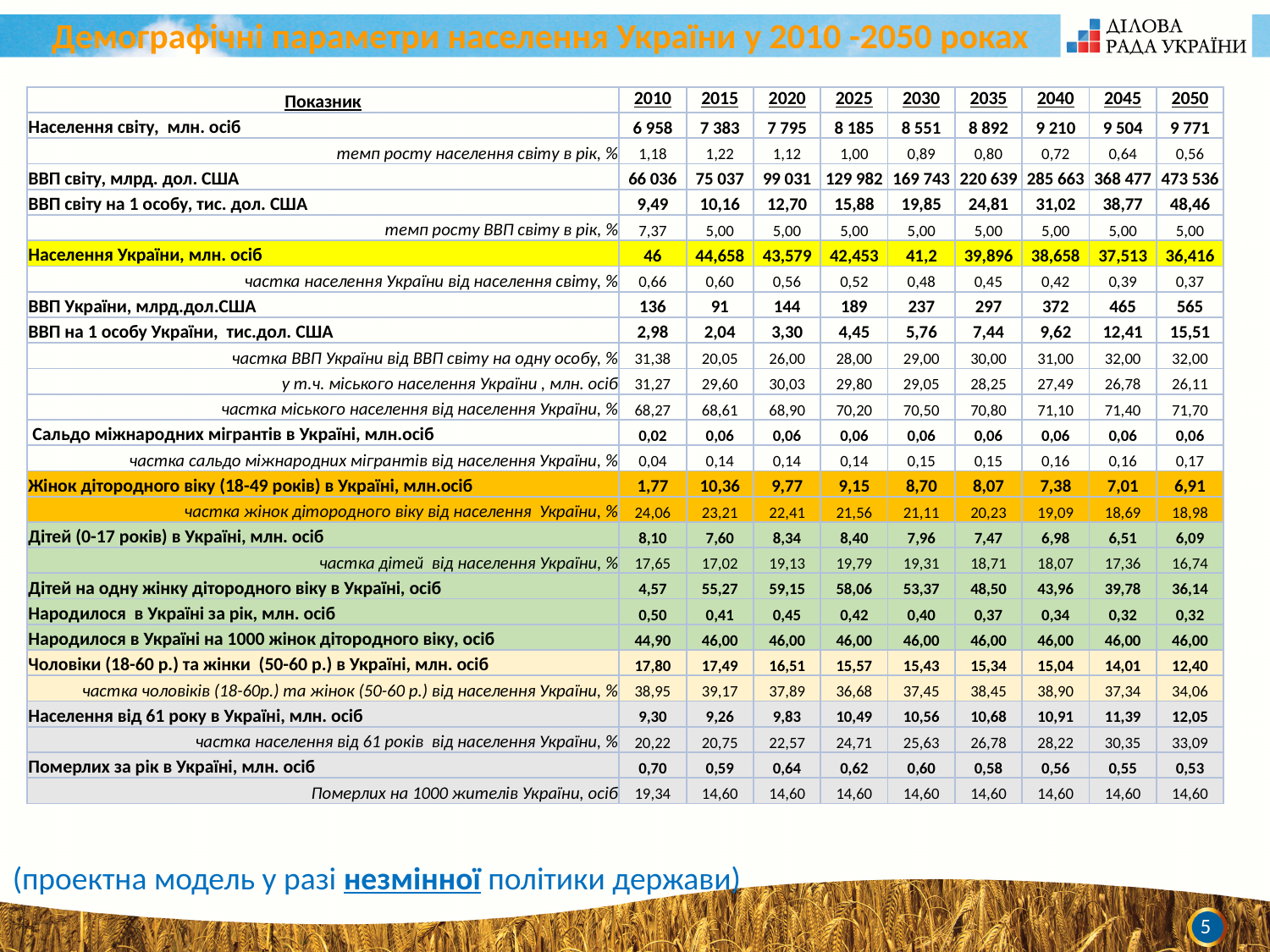

Демографічні параметри населення України у 2010 -2050 роках

| Показник | 2010 | 2015 | 2020 | 2025 | 2030 | 2035 | 2040 | 2045 | 2050 |
| --- | --- | --- | --- | --- | --- | --- | --- | --- | --- |
| Населення світу, млн. осіб | 6 958 | 7 383 | 7 795 | 8 185 | 8 551 | 8 892 | 9 210 | 9 504 | 9 771 |
| темп росту населення світу в рік, % | 1,18 | 1,22 | 1,12 | 1,00 | 0,89 | 0,80 | 0,72 | 0,64 | 0,56 |
| ВВП світу, млрд. дол. США | 66 036 | 75 037 | 99 031 | 129 982 | 169 743 | 220 639 | 285 663 | 368 477 | 473 536 |
| ВВП світу на 1 особу, тис. дол. США | 9,49 | 10,16 | 12,70 | 15,88 | 19,85 | 24,81 | 31,02 | 38,77 | 48,46 |
| темп росту ВВП світу в рік, % | 7,37 | 5,00 | 5,00 | 5,00 | 5,00 | 5,00 | 5,00 | 5,00 | 5,00 |
| Населення України, млн. осіб | 46 | 44,658 | 43,579 | 42,453 | 41,2 | 39,896 | 38,658 | 37,513 | 36,416 |
| частка населення України від населення світу, % | 0,66 | 0,60 | 0,56 | 0,52 | 0,48 | 0,45 | 0,42 | 0,39 | 0,37 |
| ВВП України, млрд.дол.США | 136 | 91 | 144 | 189 | 237 | 297 | 372 | 465 | 565 |
| ВВП на 1 особу України, тис.дол. США | 2,98 | 2,04 | 3,30 | 4,45 | 5,76 | 7,44 | 9,62 | 12,41 | 15,51 |
| частка ВВП України від ВВП світу на одну особу, % | 31,38 | 20,05 | 26,00 | 28,00 | 29,00 | 30,00 | 31,00 | 32,00 | 32,00 |
| у т.ч. міського населення України , млн. осіб | 31,27 | 29,60 | 30,03 | 29,80 | 29,05 | 28,25 | 27,49 | 26,78 | 26,11 |
| частка міського населення від населення України, % | 68,27 | 68,61 | 68,90 | 70,20 | 70,50 | 70,80 | 71,10 | 71,40 | 71,70 |
| Сальдо міжнародних мігрантів в Україні, млн.осіб | 0,02 | 0,06 | 0,06 | 0,06 | 0,06 | 0,06 | 0,06 | 0,06 | 0,06 |
| частка сальдо міжнародних мігрантів від населення України, % | 0,04 | 0,14 | 0,14 | 0,14 | 0,15 | 0,15 | 0,16 | 0,16 | 0,17 |
| Жінок дітородного віку (18-49 років) в Україні, млн.осіб | 1,77 | 10,36 | 9,77 | 9,15 | 8,70 | 8,07 | 7,38 | 7,01 | 6,91 |
| частка жінок дітородного віку від населення України, % | 24,06 | 23,21 | 22,41 | 21,56 | 21,11 | 20,23 | 19,09 | 18,69 | 18,98 |
| Дітей (0-17 років) в Україні, млн. осіб | 8,10 | 7,60 | 8,34 | 8,40 | 7,96 | 7,47 | 6,98 | 6,51 | 6,09 |
| частка дітей від населення України, % | 17,65 | 17,02 | 19,13 | 19,79 | 19,31 | 18,71 | 18,07 | 17,36 | 16,74 |
| Дітей на одну жінку дітородного віку в Україні, осіб | 4,57 | 55,27 | 59,15 | 58,06 | 53,37 | 48,50 | 43,96 | 39,78 | 36,14 |
| Народилося в Україні за рік, млн. осіб | 0,50 | 0,41 | 0,45 | 0,42 | 0,40 | 0,37 | 0,34 | 0,32 | 0,32 |
| Народилося в Україні на 1000 жінок дітородного віку, осіб | 44,90 | 46,00 | 46,00 | 46,00 | 46,00 | 46,00 | 46,00 | 46,00 | 46,00 |
| Чоловіки (18-60 р.) та жінки (50-60 р.) в Україні, млн. осіб | 17,80 | 17,49 | 16,51 | 15,57 | 15,43 | 15,34 | 15,04 | 14,01 | 12,40 |
| частка чоловіків (18-60р.) та жінок (50-60 р.) від населення України, % | 38,95 | 39,17 | 37,89 | 36,68 | 37,45 | 38,45 | 38,90 | 37,34 | 34,06 |
| Населення від 61 року в Україні, млн. осіб | 9,30 | 9,26 | 9,83 | 10,49 | 10,56 | 10,68 | 10,91 | 11,39 | 12,05 |
| частка населення від 61 років від населення України, % | 20,22 | 20,75 | 22,57 | 24,71 | 25,63 | 26,78 | 28,22 | 30,35 | 33,09 |
| Померлих за рік в Україні, млн. осіб | 0,70 | 0,59 | 0,64 | 0,62 | 0,60 | 0,58 | 0,56 | 0,55 | 0,53 |
| Померлих на 1000 жителів України, осіб | 19,34 | 14,60 | 14,60 | 14,60 | 14,60 | 14,60 | 14,60 | 14,60 | 14,60 |
(проектна модель у разі незмінної політики держави)
5